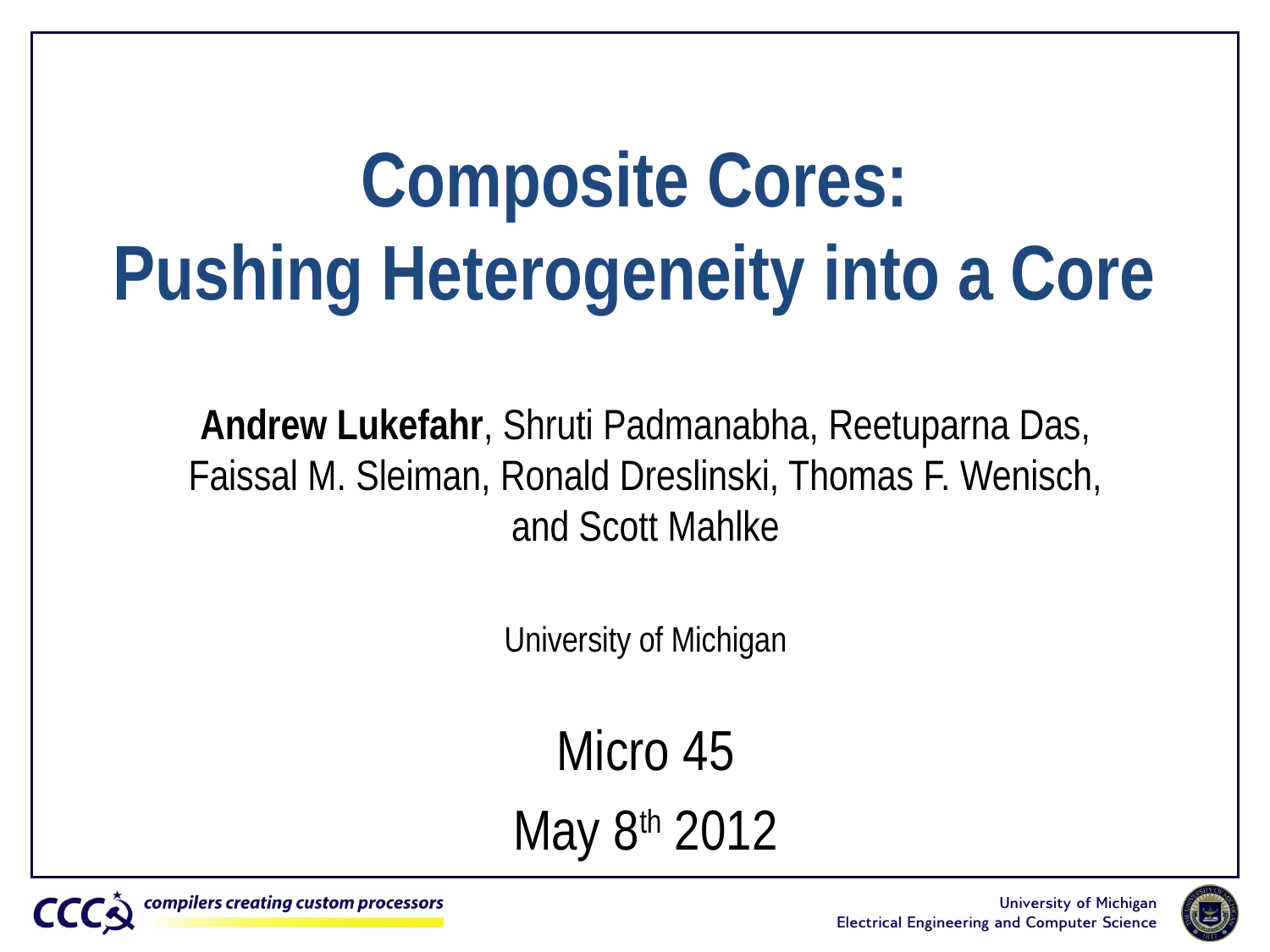

# Composite Cores: Pushing Heterogeneity into a Core
Andrew Lukefahr, Shruti Padmanabha, Reetuparna Das, Faissal M. Sleiman, Ronald Dreslinski, Thomas F. Wenisch, and Scott Mahlke

University of Michigan

Micro 45
May 8th 2012